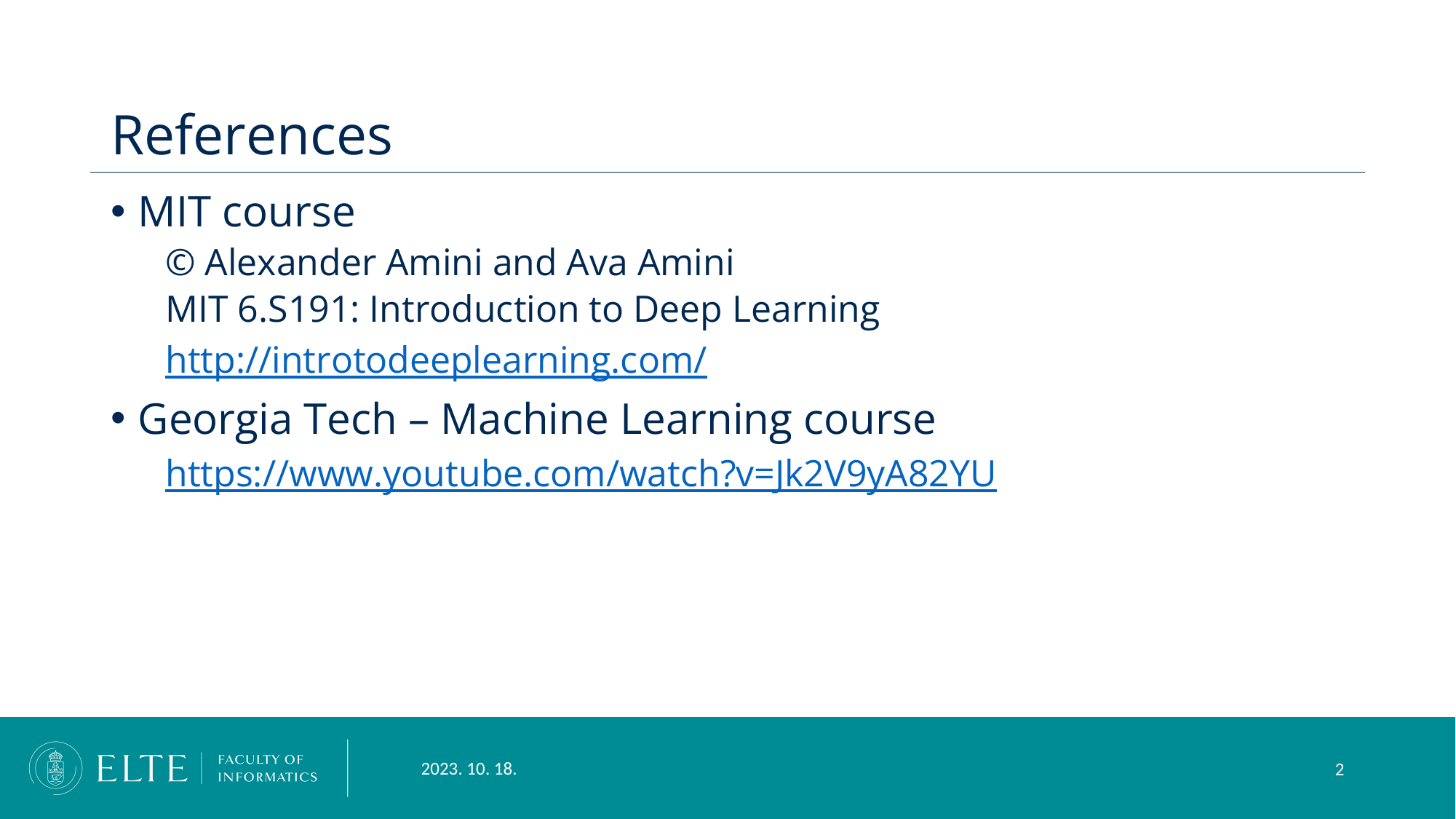

# References
MIT course
© Alexander Amini and Ava Amini
MIT 6.S191: Introduction to Deep Learning
http://introtodeeplearning.com/
Georgia Tech – Machine Learning course
https://www.youtube.com/watch?v=Jk2V9yA82YU

2023. 10. 18.

2